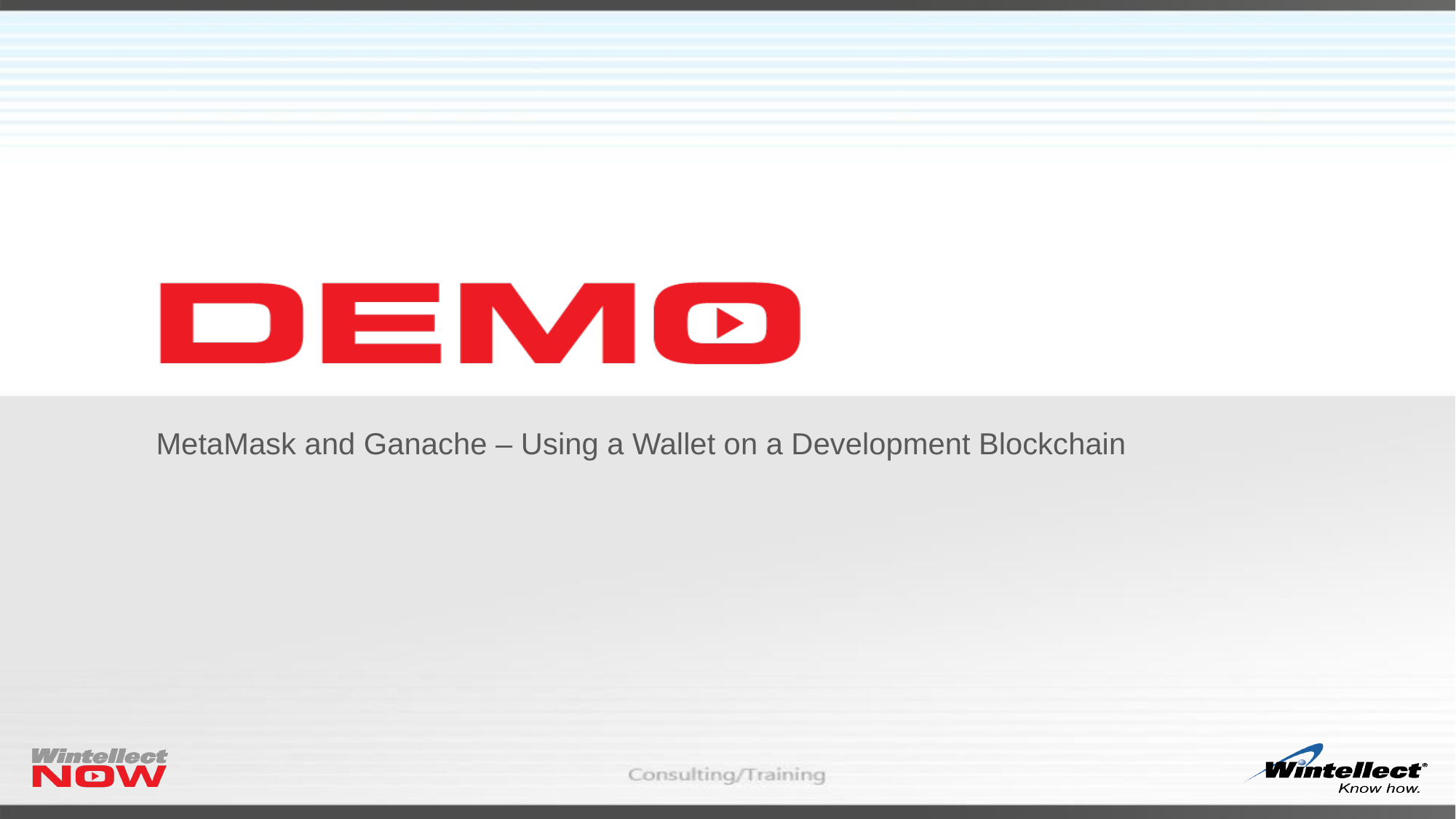

# MetaMask and Ganache – Using a Wallet on a Development Blockchain